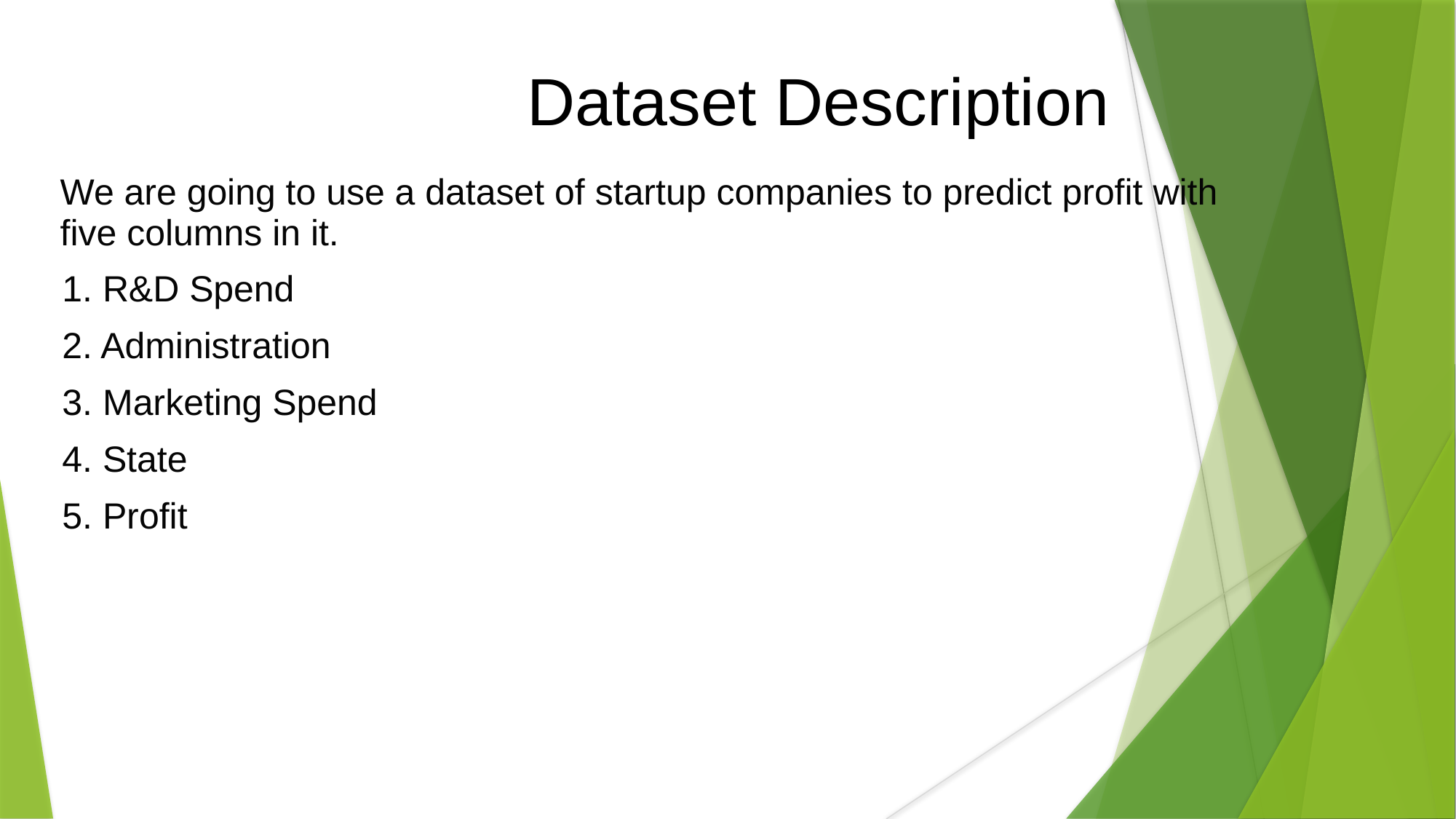

Dataset Description
We are going to use a dataset of startup companies to predict profit with five columns in it.
1. R&D Spend
2. Administration
3. Marketing Spend
4. State
5. Profit